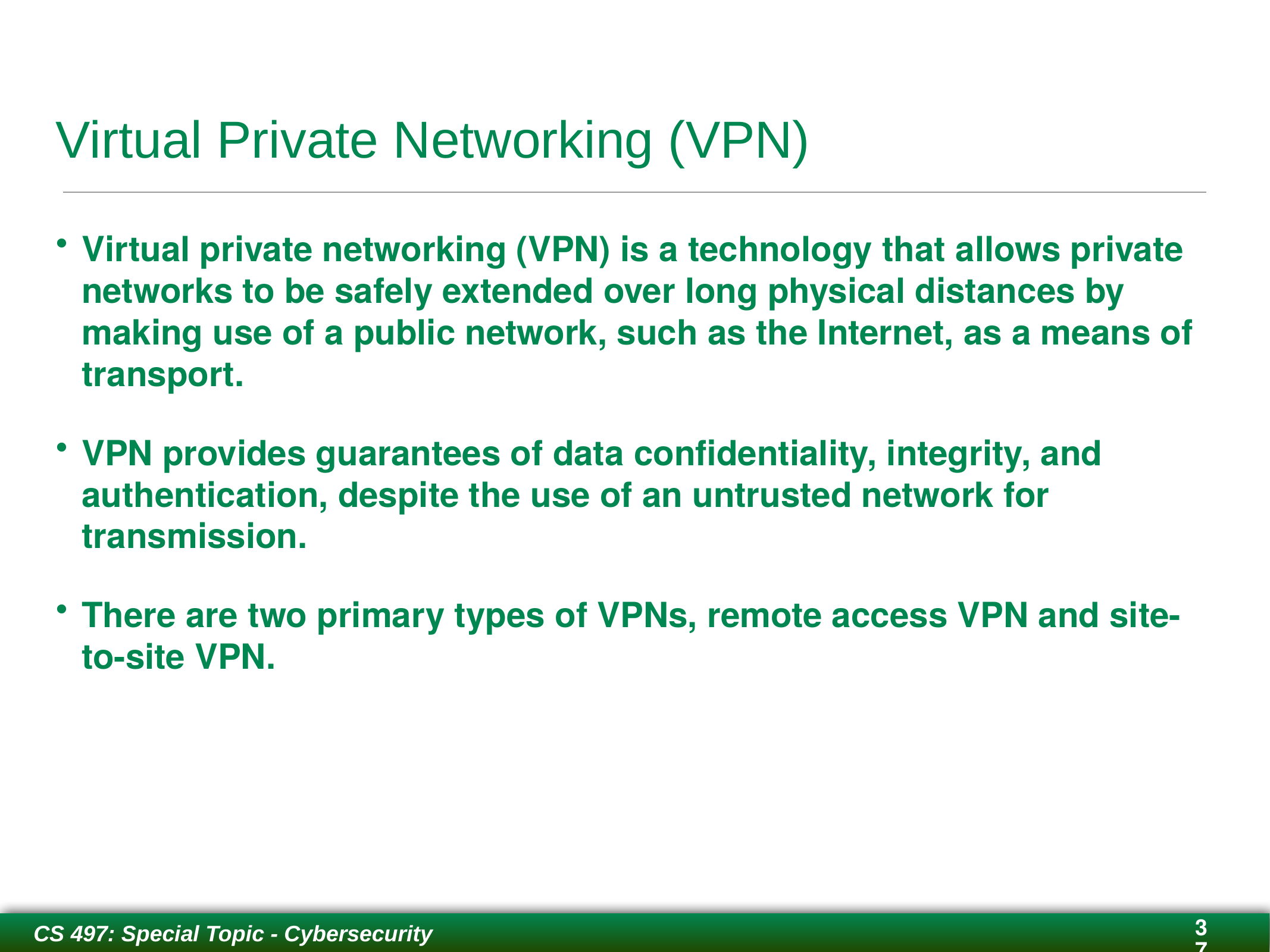

# Virtual Private Networking (VPN)
Virtual private networking (VPN) is a technology that allows private networks to be safely extended over long physical distances by making use of a public network, such as the Internet, as a means of transport.
VPN provides guarantees of data confidentiality, integrity, and authentication, despite the use of an untrusted network for transmission.
There are two primary types of VPNs, remote access VPN and site-to-site VPN.

37